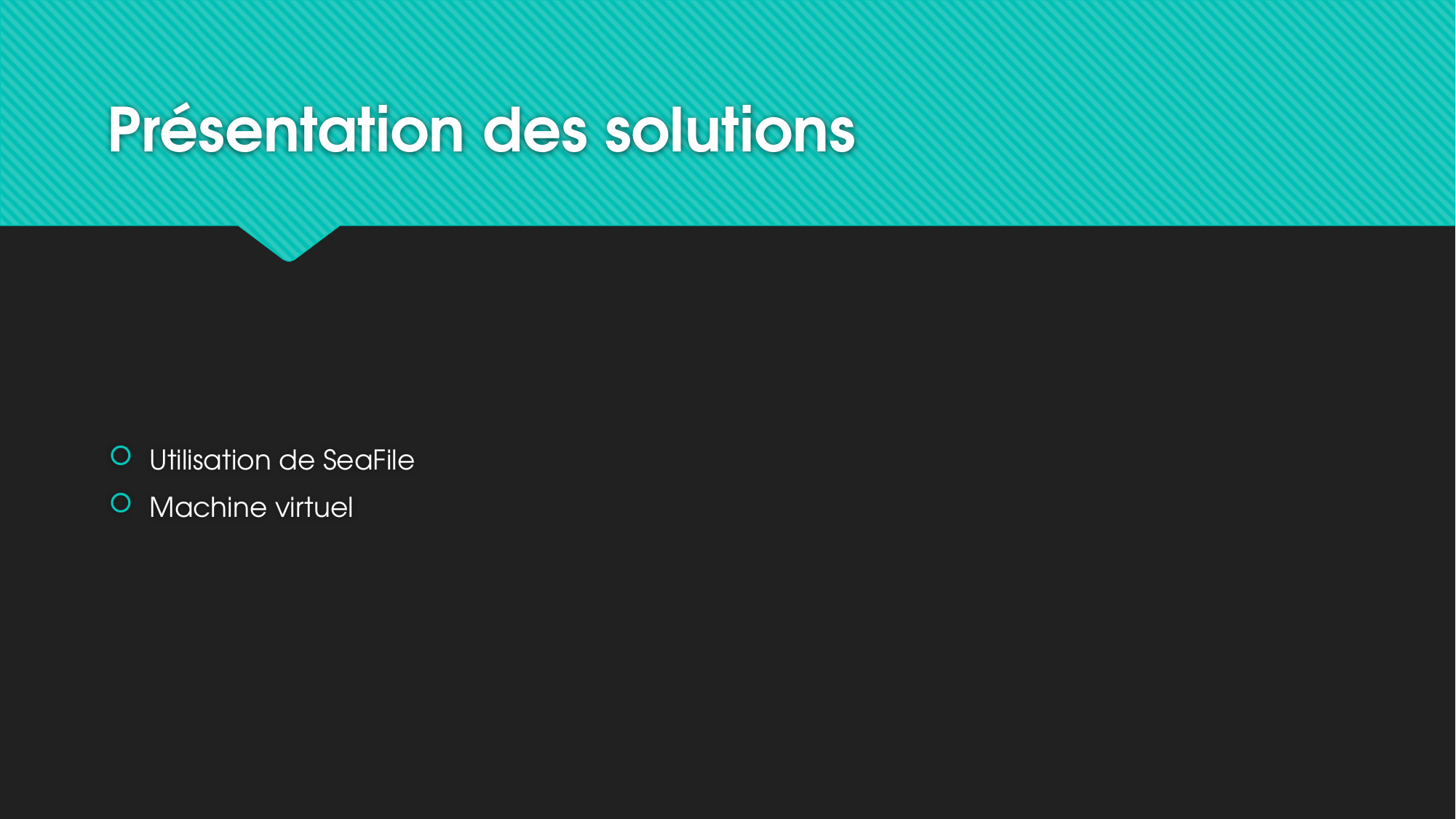

# Présentation des solutions
Utilisation de SeaFile
Machine virtuel